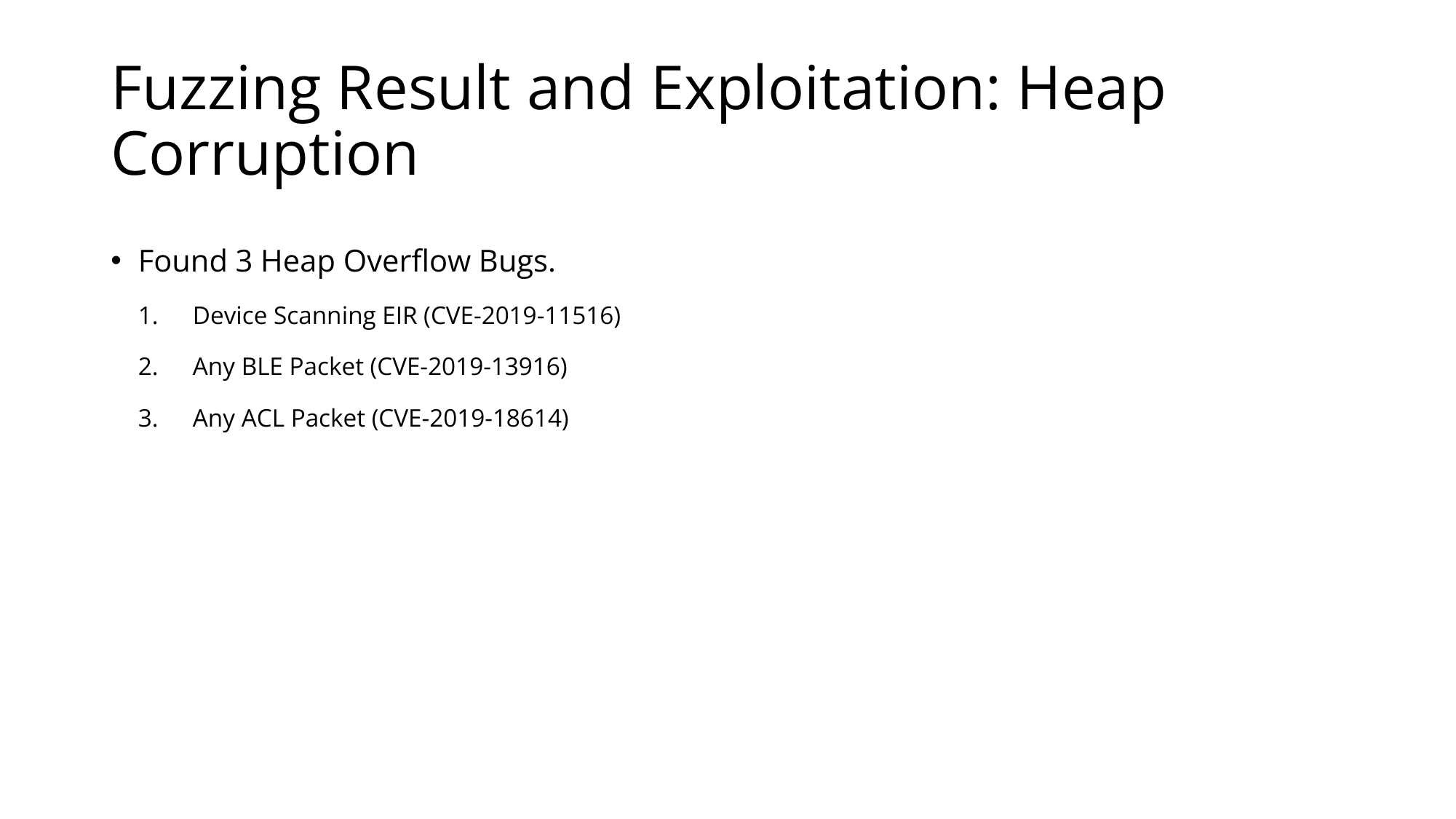

# Fuzzing Result and Exploitation: Heap Corruption
Found 3 Heap Overflow Bugs.
Device Scanning EIR (CVE-2019-11516)
Any BLE Packet (CVE-2019-13916)
Any ACL Packet (CVE-2019-18614)